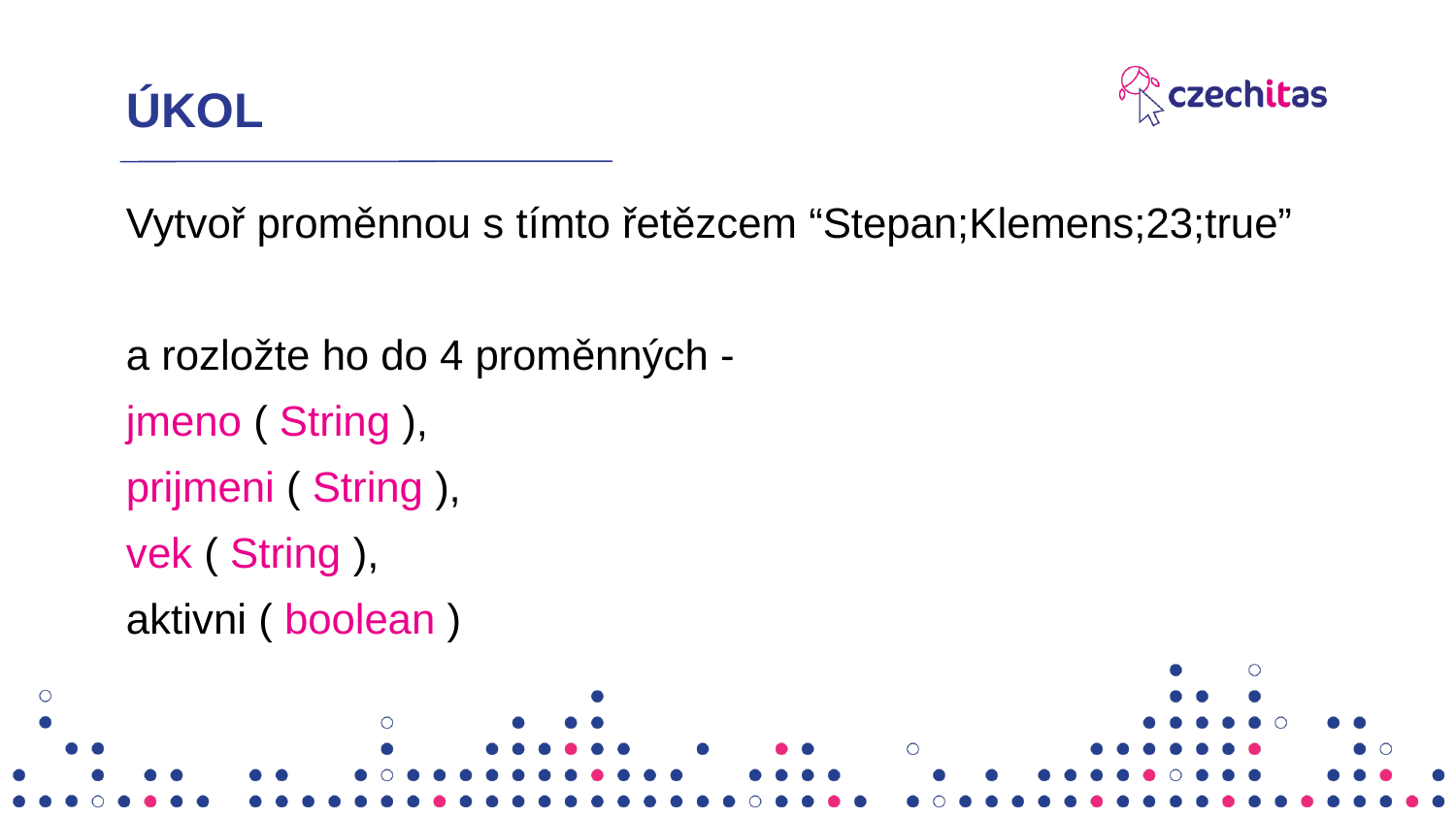

# ÚKOL

Vytvoř proměnnou s tímto řetězcem “Stepan;Klemens;23;true”

a rozložte ho do 4 proměnných -
jmeno ( String ),
prijmeni ( String ),
vek ( String ),
aktivni ( boolean )